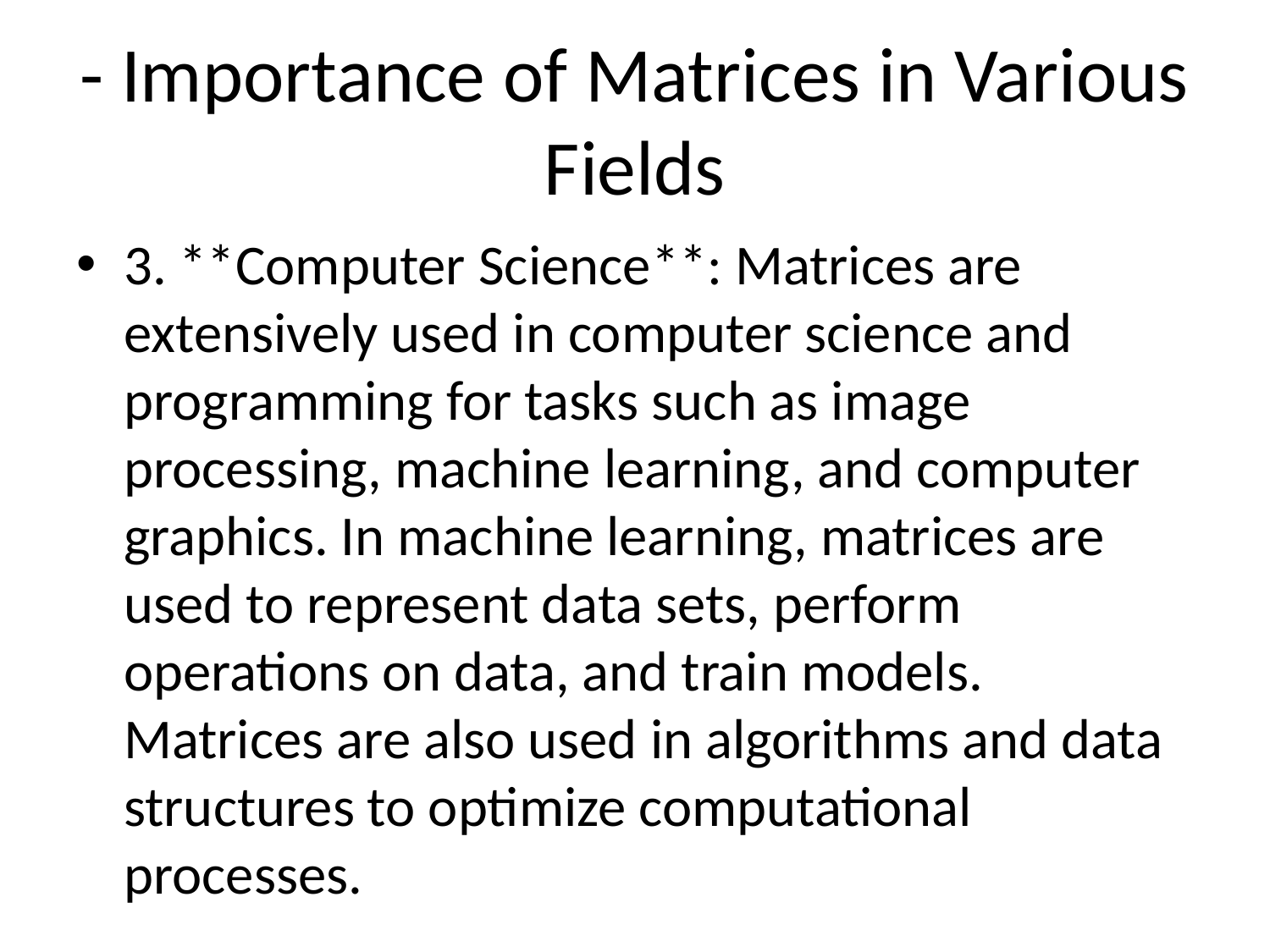

# - Importance of Matrices in Various Fields
3. **Computer Science**: Matrices are extensively used in computer science and programming for tasks such as image processing, machine learning, and computer graphics. In machine learning, matrices are used to represent data sets, perform operations on data, and train models. Matrices are also used in algorithms and data structures to optimize computational processes.